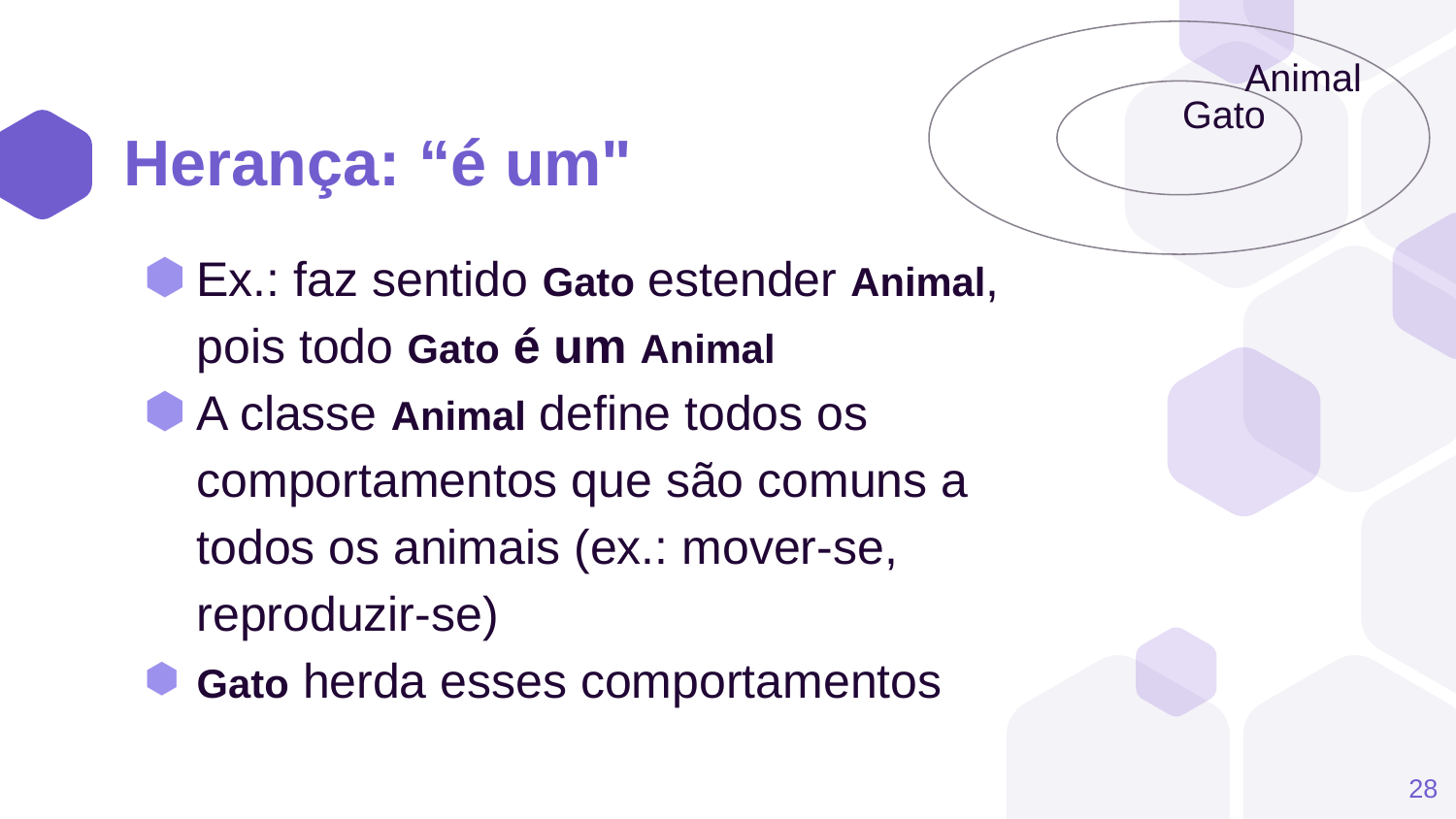

Animal
Gato

# Herança: “é um"
Ex.: faz sentido Gato estender Animal, pois todo Gato é um Animal
A classe Animal define todos os comportamentos que são comuns a todos os animais (ex.: mover-se, reproduzir-se)
Gato herda esses comportamentos
28